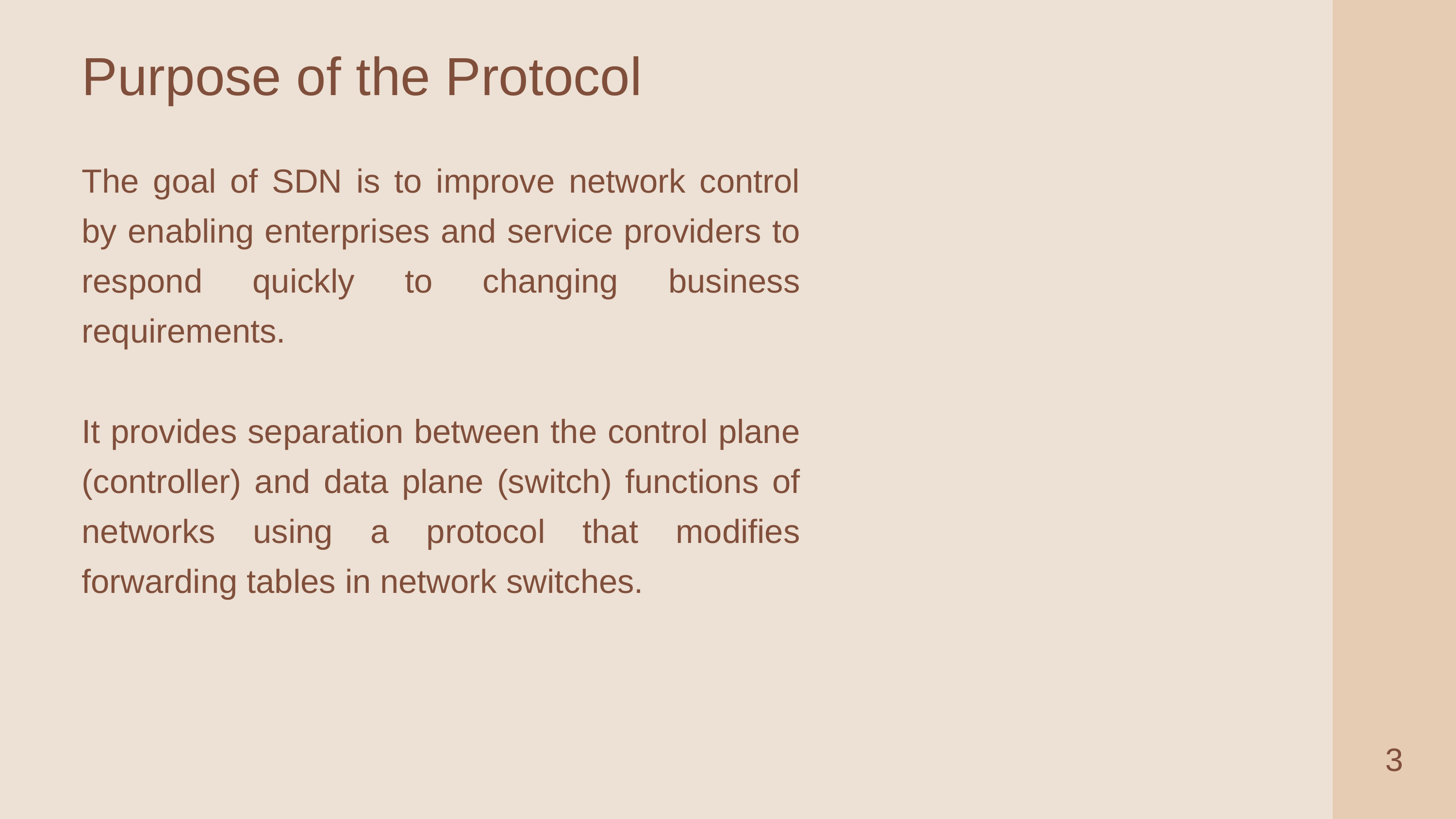

Purpose of the Protocol
The goal of SDN is to improve network control by enabling enterprises and service providers to respond quickly to changing business requirements.

It provides separation between the control plane (controller) and data plane (switch) functions of networks using a protocol that modifies forwarding tables in network switches.
3